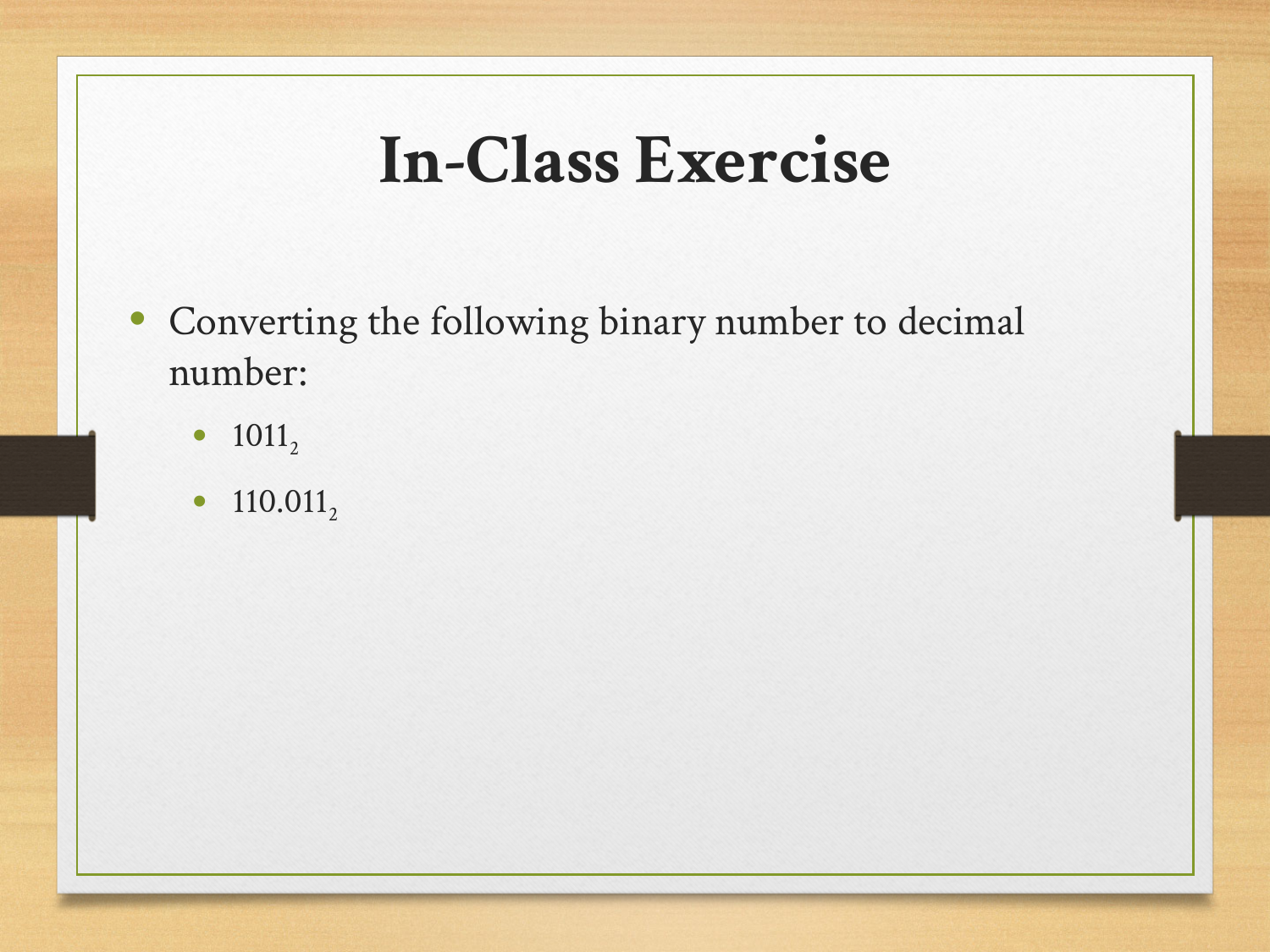

In-Class Exercise
Converting the following binary number to decimal number:
10112
110.0112